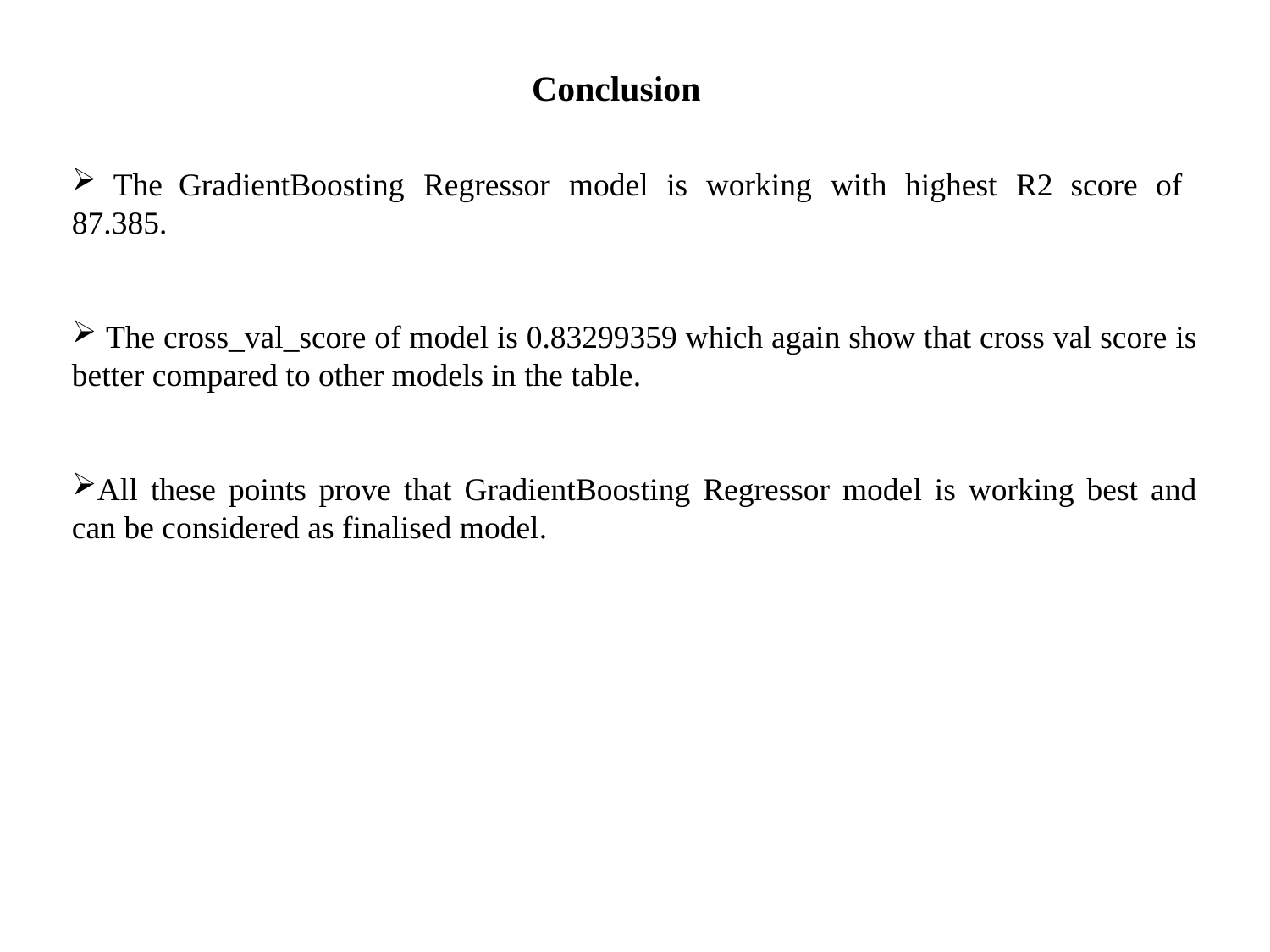

Conclusion
 The GradientBoosting Regressor model is working with highest R2 score of  87.385.

 The cross_val_score of model is 0.83299359 which again show that cross val score is better compared to other models in the table.

All these points prove that GradientBoosting Regressor model is working best and can be considered as finalised model.